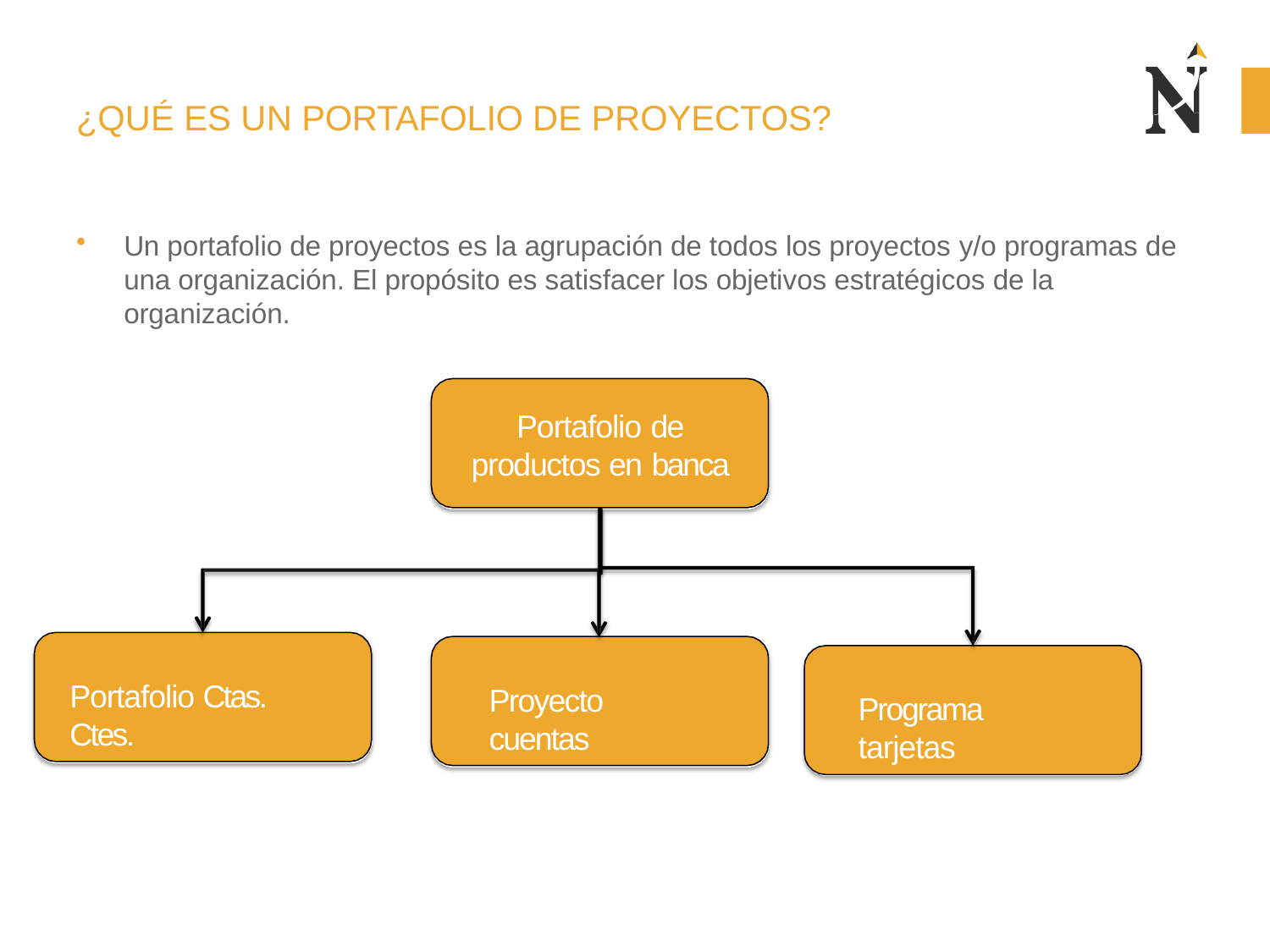

# ¿QUÉ ES UN PORTAFOLIO DE PROYECTOS?

Un portafolio de proyectos es la agrupación de todos los proyectos y/o programas de  una organización. El propósito es satisfacer los objetivos estratégicos de la  organización.

Portafolio de
productos en banca

Portafolio Ctas. Ctes.
Proyecto cuentas
Programa tarjetas